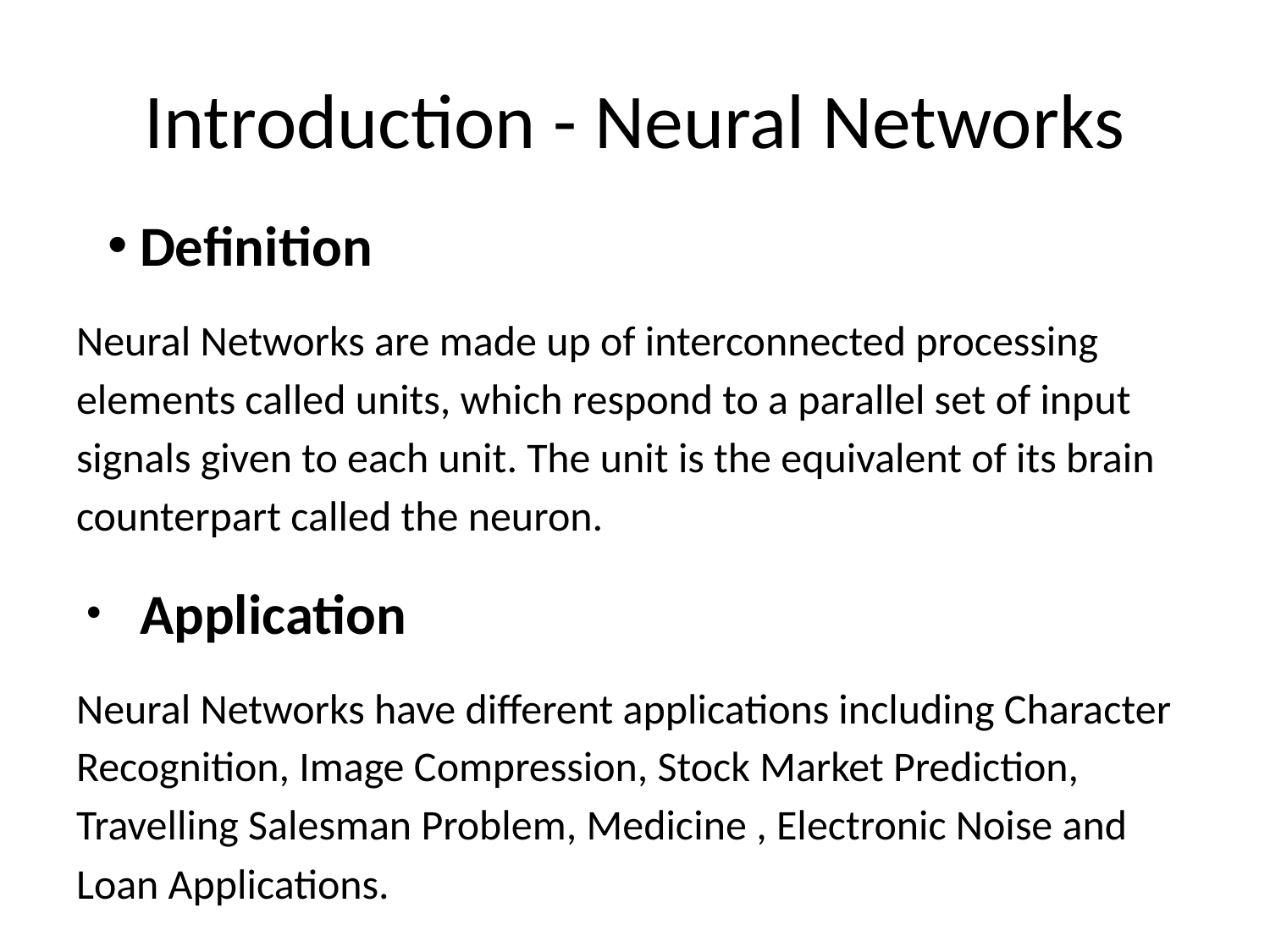

# Introduction - Neural Networks
Definition
Neural Networks are made up of interconnected processing elements called units, which respond to a parallel set of input signals given to each unit. The unit is the equivalent of its brain counterpart called the neuron.
Application
Neural Networks have different applications including Character Recognition, Image Compression, Stock Market Prediction, Travelling Salesman Problem, Medicine , Electronic Noise and Loan Applications.